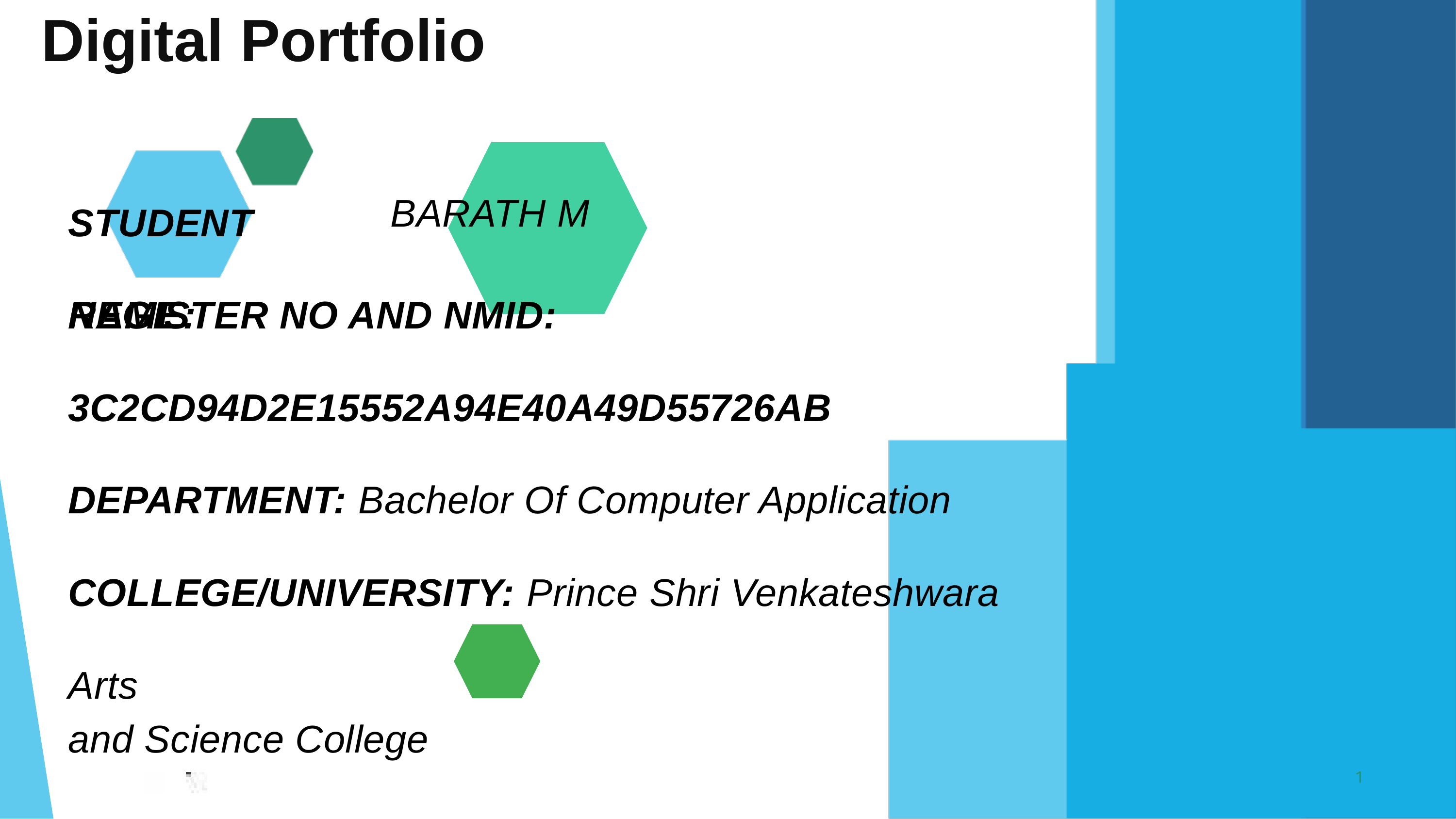

Digital Portfolio

STUDENT NAME:
BARATH M
REGISTER NO AND NMID: 3C2CD94D2E15552A94E40A49D55726AB  DEPARTMENT: Bachelor Of Computer Application COLLEGE/UNIVERSITY: Prince Shri Venkateshwara Arts
and Science College

1